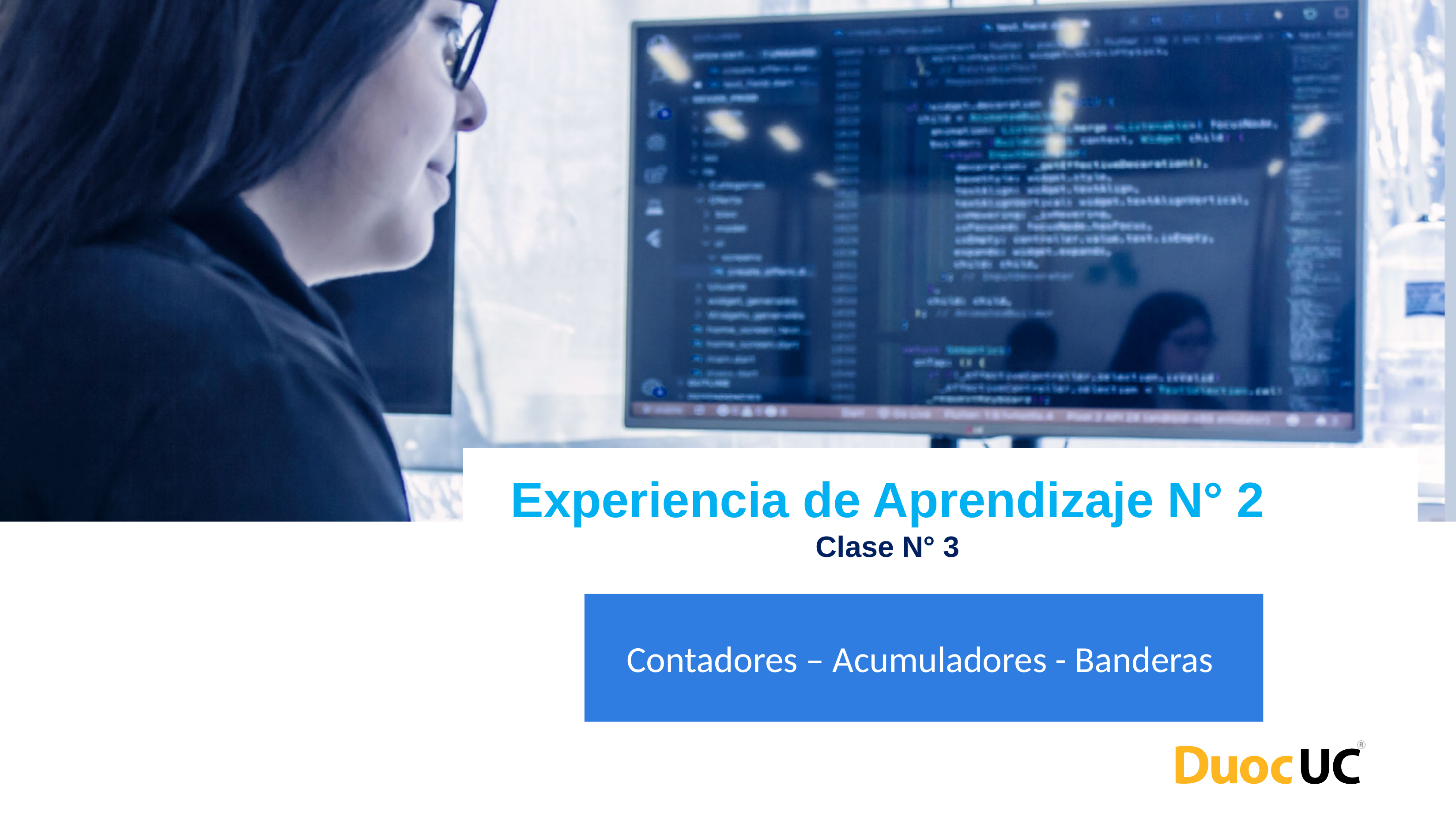

# Experiencia de Aprendizaje N° 2 Clase N° 3

Contadores – Acumuladores - Banderas